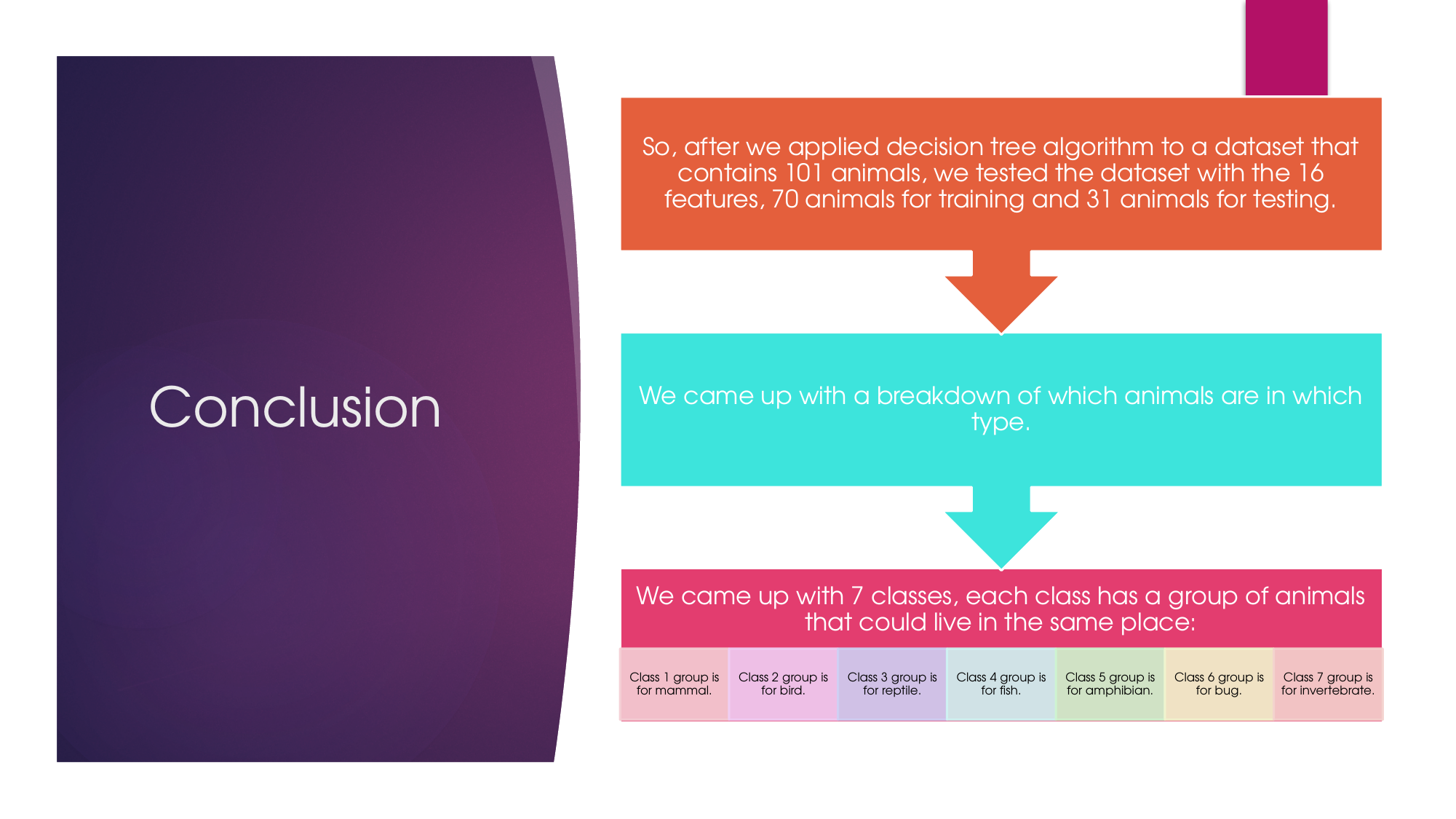

We came up with 7 classes, each class has a group of animals that could live in the same place:
Class 1 group is for mammal.
Class 2 group is for bird.
Class 3 group is for reptile.
Class 4 group is for fish.
Class 5 group is for amphibian.
Class 6 group is for bug.
Class 7 group is for invertebrate.
We came up with a breakdown of which animals are in which type.
So, after we applied decision tree algorithm to a dataset that contains 101 animals, we tested the dataset with the 16 features, 70 animals for training and 31 animals for testing.
# Conclusion